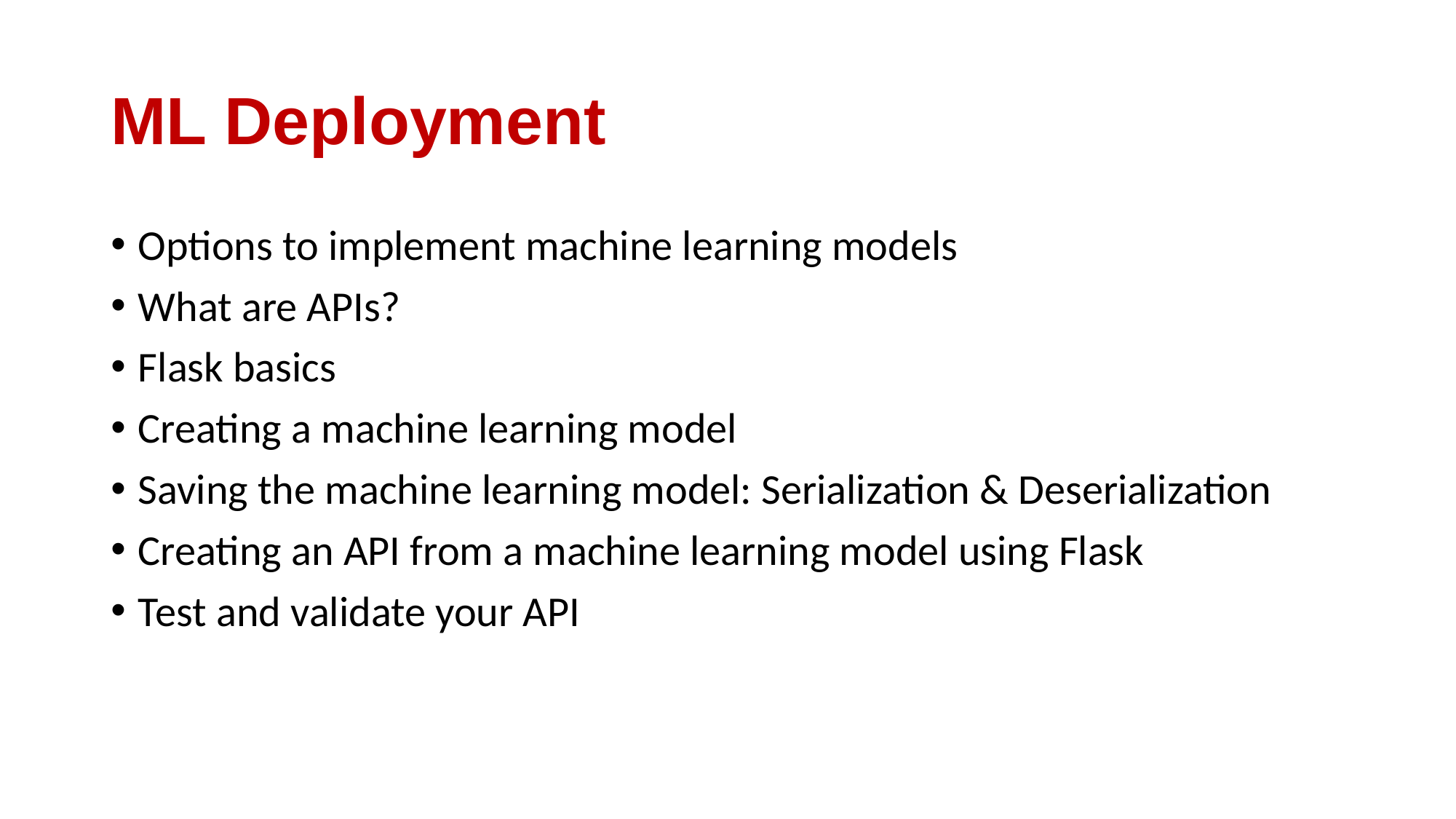

# ML Deployment
Options to implement machine learning models
What are APIs?
Flask basics
Creating a machine learning model
Saving the machine learning model: Serialization & Deserialization
Creating an API from a machine learning model using Flask
Test and validate your API